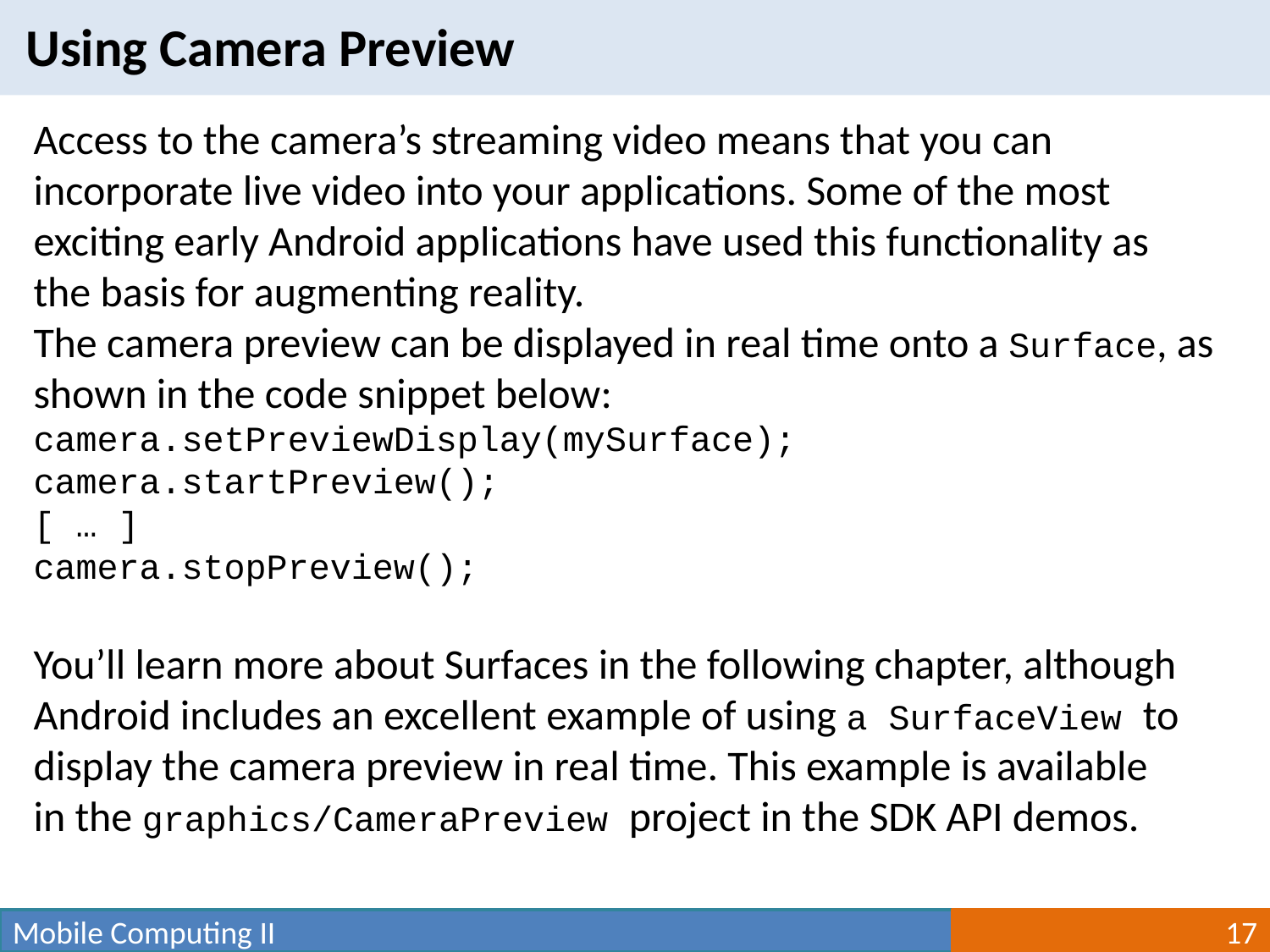

Using Camera Preview
Access to the camera’s streaming video means that you can incorporate live video into your applications. Some of the most exciting early Android applications have used this functionality as the basis for augmenting reality.
The camera preview can be displayed in real time onto a Surface, as shown in the code snippet below:
camera.setPreviewDisplay(mySurface);
camera.startPreview();
[ … ]
camera.stopPreview();

You’ll learn more about Surfaces in the following chapter, although Android includes an excellent example of using a SurfaceView to display the camera preview in real time. This example is available
in the graphics/CameraPreview project in the SDK API demos.
Mobile Computing II
17